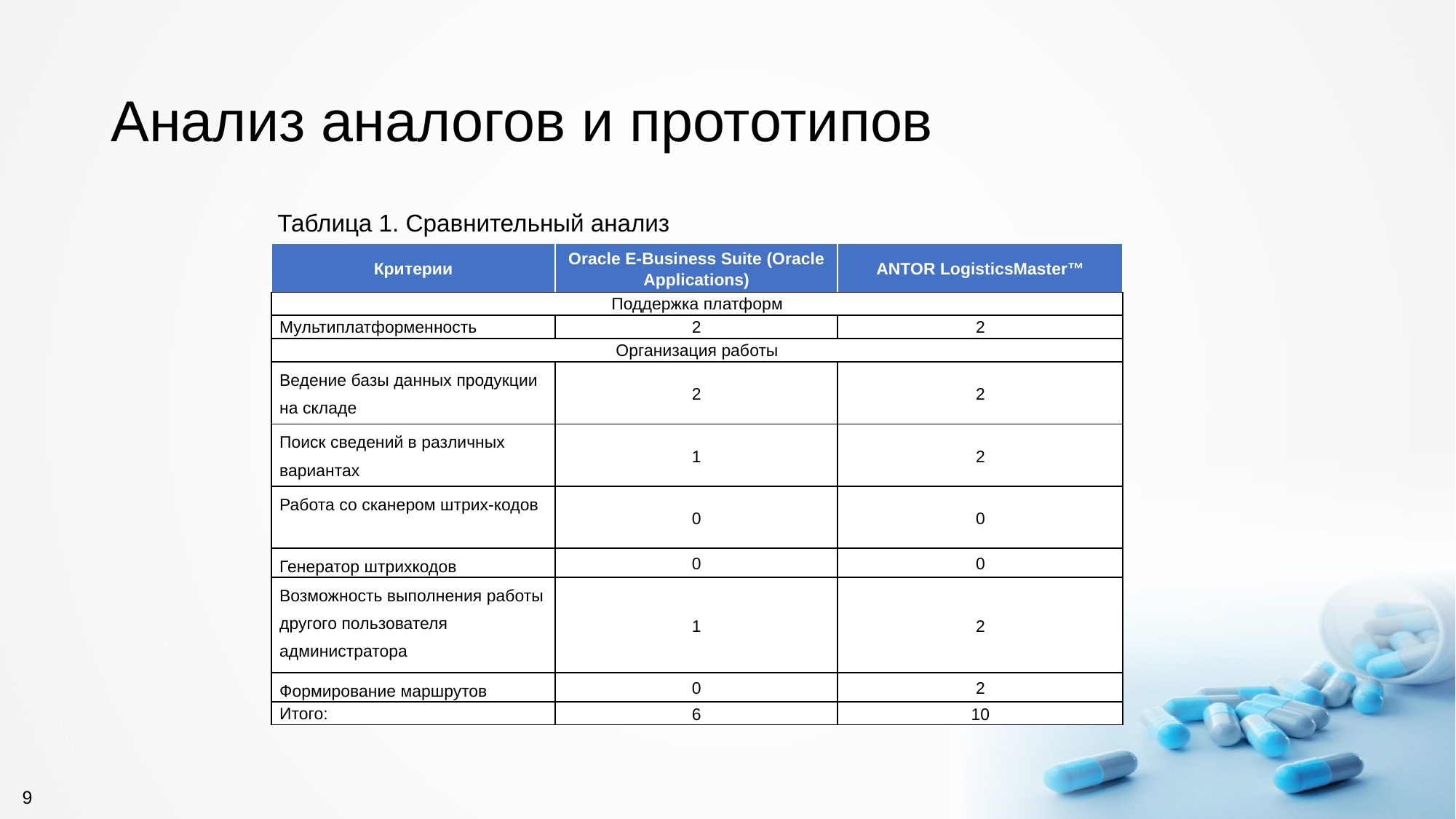

# Анализ аналогов и прототипов
Таблица 1. Сравнительный анализ
| Критерии | Oracle E-Business Suite (Oracle Applications) | ANTOR LogisticsMaster™ |
| --- | --- | --- |
| Поддержка платформ |  |  |
| Мультиплатформенность | 2 | 2 |
| Организация работы |  |  |
| Ведение базы данных продукции на складе | 2 | 2 |
| Поиск сведений в различных вариантах | 1 | 2 |
| Работа со сканером штрих-кодов | 0 | 0 |
| Генератор штрихкодов | 0 | 0 |
| Возможность выполнения работы другого пользователя администратора | 1 | 2 |
| Формирование маршрутов | 0 | 2 |
| Итого: | 6 | 10 |
9